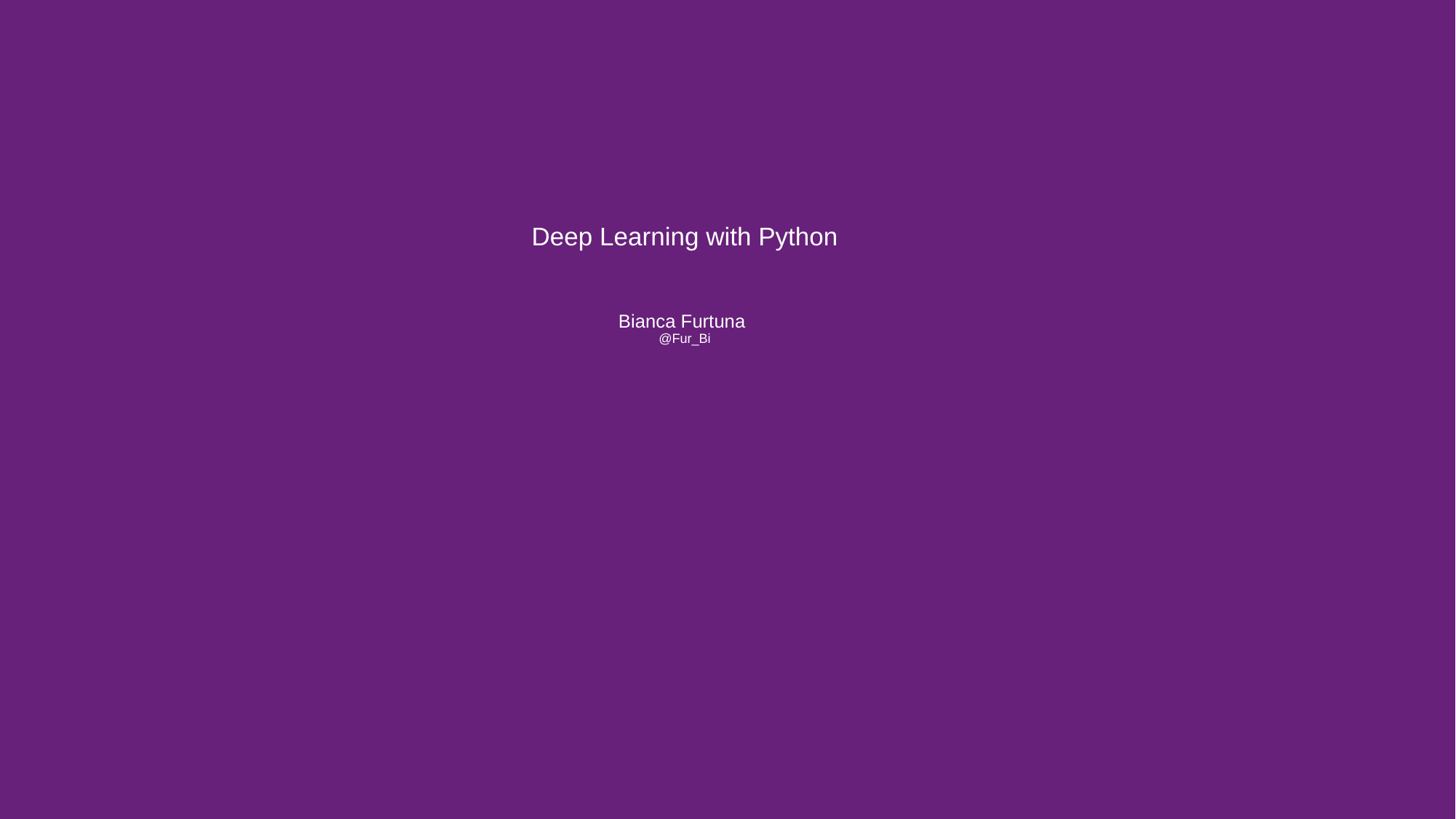

# Deep Learning with Python Bianca Furtuna @Fur_Bi